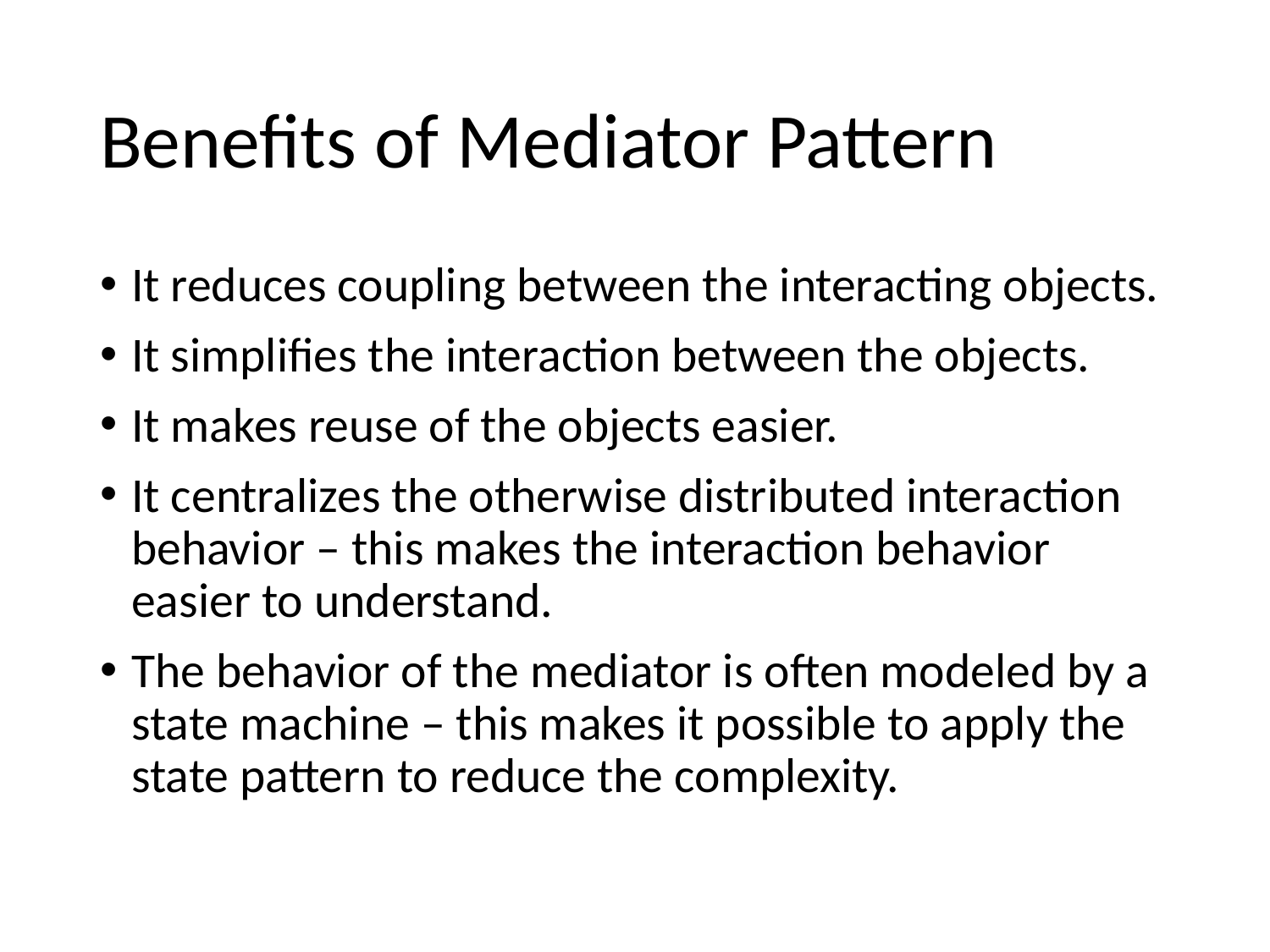

# Benefits of Mediator Pattern
It reduces coupling between the interacting objects.
It simplifies the interaction between the objects.
It makes reuse of the objects easier.
It centralizes the otherwise distributed interaction behavior – this makes the interaction behavior easier to understand.
The behavior of the mediator is often modeled by a state machine – this makes it possible to apply the state pattern to reduce the complexity.